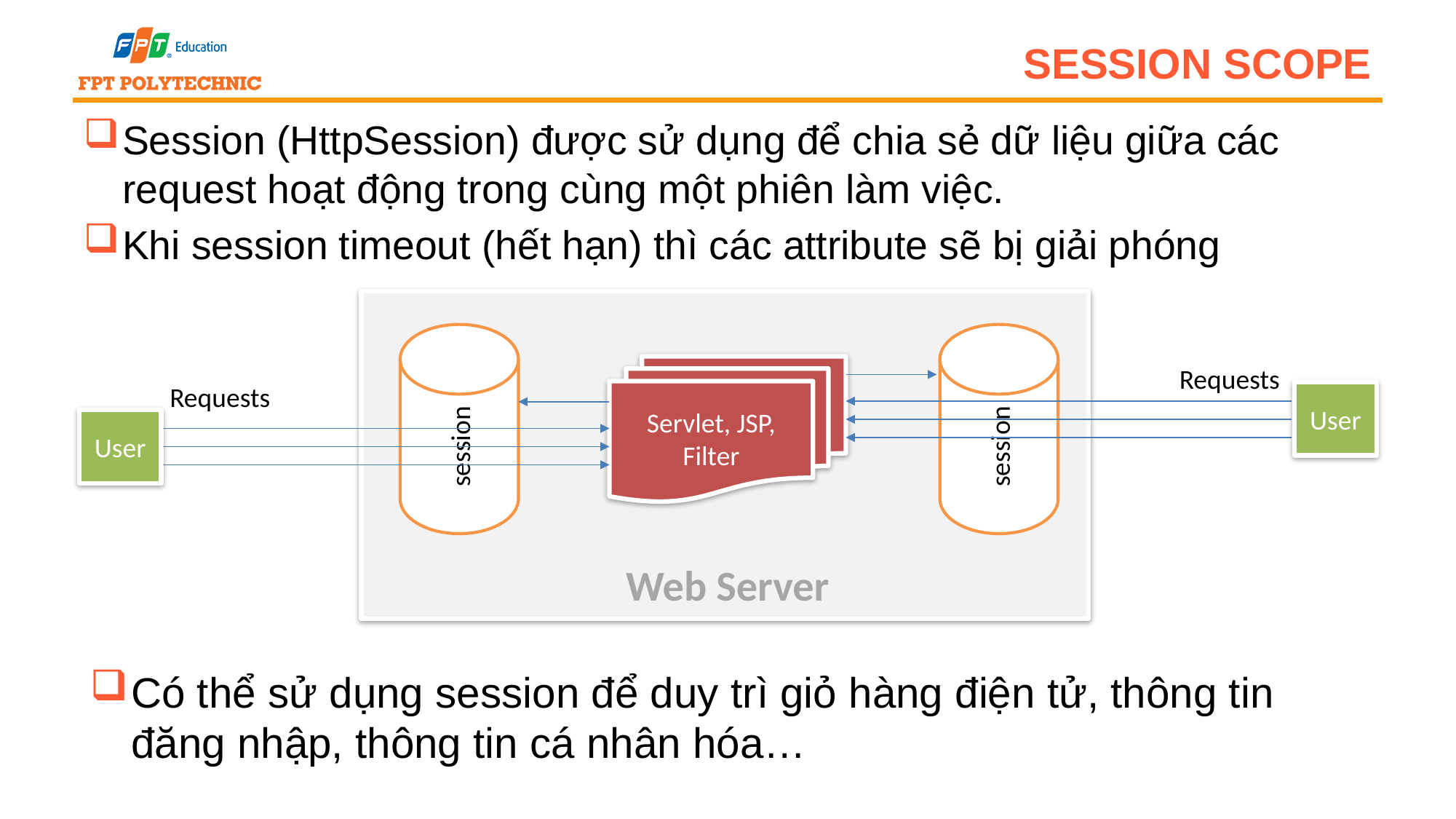

# Session Scope
Session (HttpSession) được sử dụng để chia sẻ dữ liệu giữa các request hoạt động trong cùng một phiên làm việc.
Khi session timeout (hết hạn) thì các attribute sẽ bị giải phóng

session
session
Servlet, JSP, Filter
Requests
Requests
User
User
Web Server
Có thể sử dụng session để duy trì giỏ hàng điện tử, thông tin đăng nhập, thông tin cá nhân hóa…